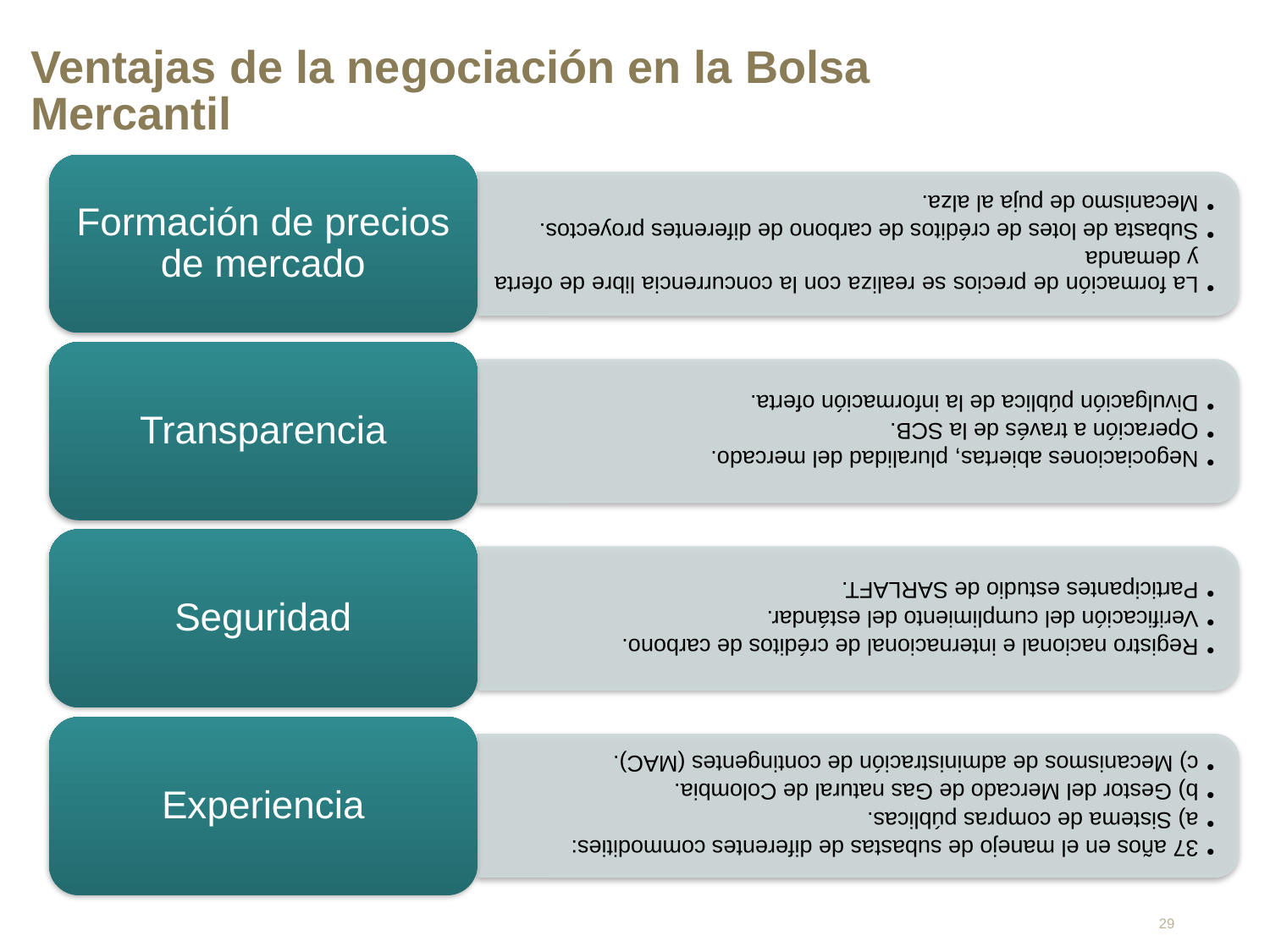

Ventajas de la negociación en la Bolsa Mercantil
La formación de precios se realiza con la concurrencia libre de oferta y demanda
Subasta de lotes de créditos de carbono de diferentes proyectos.
Mecanismo de puja al alza.
Formación de precios de mercado
Negociaciones abiertas, pluralidad del mercado.
Operación a través de la SCB.
Divulgación pública de la información oferta.
Transparencia
Registro nacional e internacional de créditos de carbono.
Verificación del cumplimiento del estándar.
Participantes estudio de SARLAFT.
Seguridad
37 años en el manejo de subastas de diferentes commodities:
a) Sistema de compras públicas.
b) Gestor del Mercado de Gas natural de Colombia.
c) Mecanismos de administración de contingentes (MAC).
Experiencia